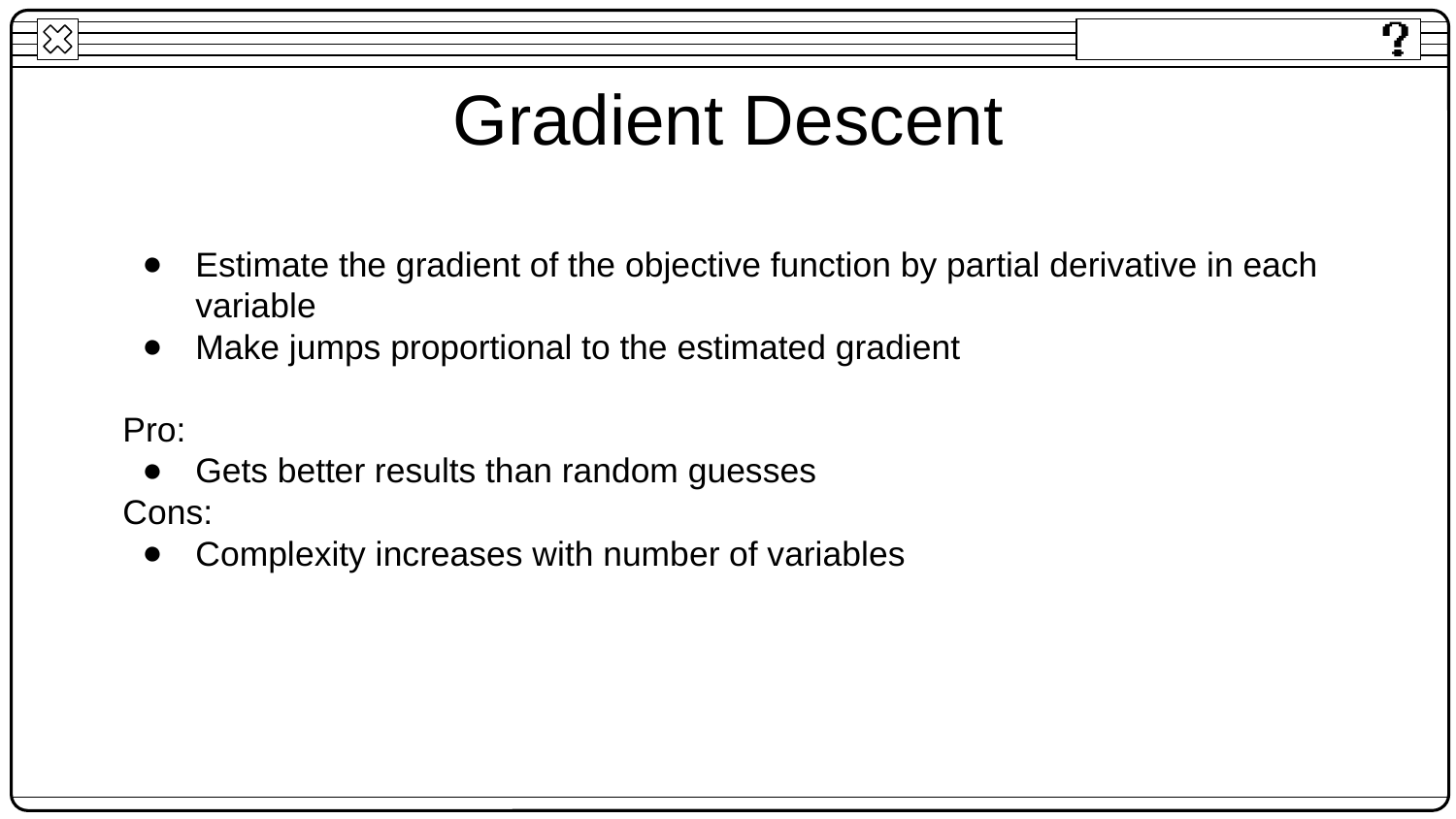

# Gradient Descent
Estimate the gradient of the objective function by partial derivative in each variable
Make jumps proportional to the estimated gradient

Pro:
Gets better results than random guesses
Cons:
Complexity increases with number of variables